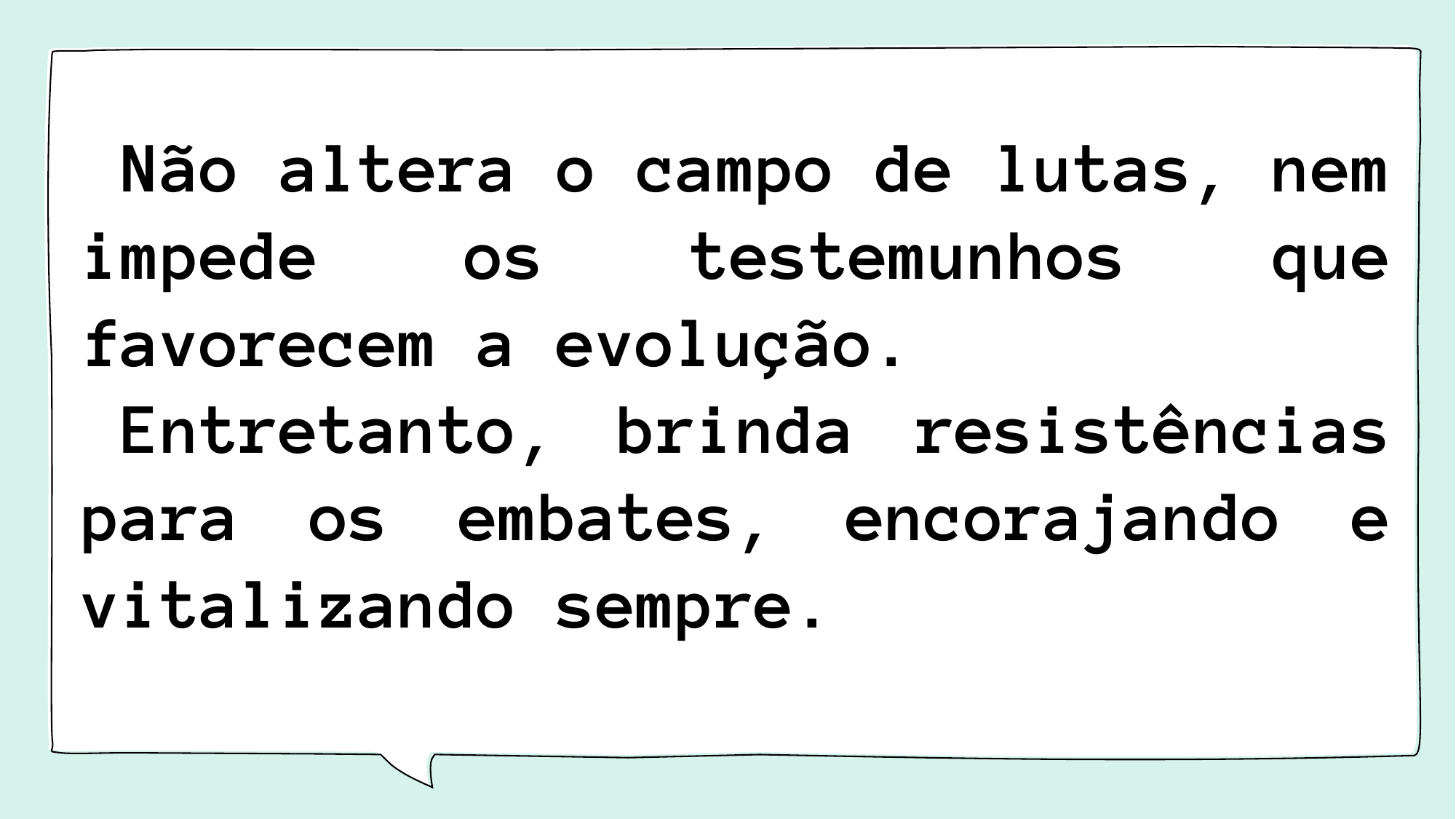

#

 Não altera o campo de lutas, nem impede os testemunhos que favorecem a evolução.
 Entretanto, brinda resistências para os embates, encorajando e vitalizando sempre.